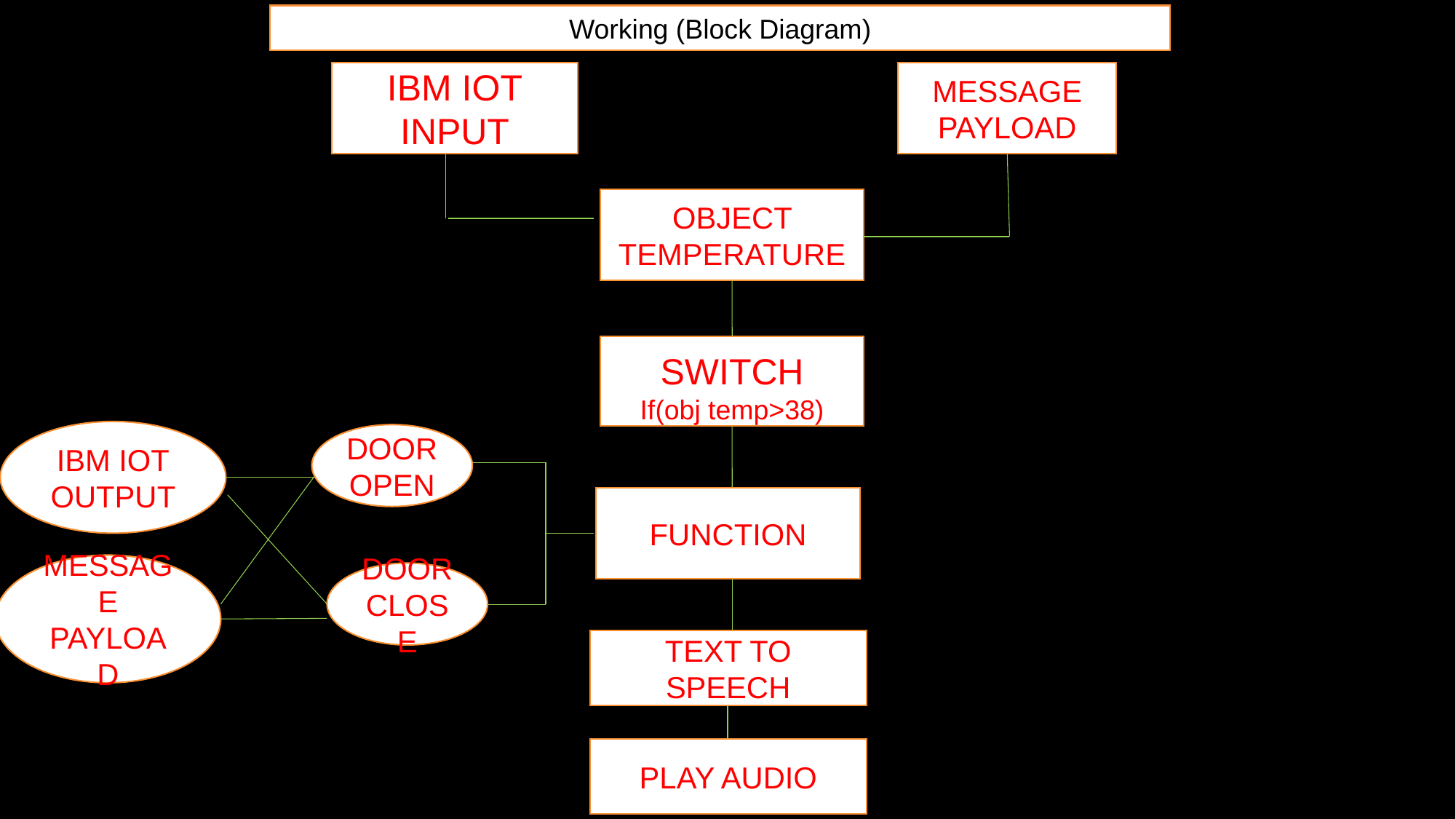

Working (Block Diagram)
IBM IOT
INPUT
MESSAGE
PAYLOAD
OBJECT TEMPERATURE

SWITCH
If(obj temp>38)

IBM IOT
OUTPUT
DOOR OPEN
FUNCTION
MESSAGE PAYLOAD
DOOR CLOSE
TEXT TO SPEECH
PLAY AUDIO